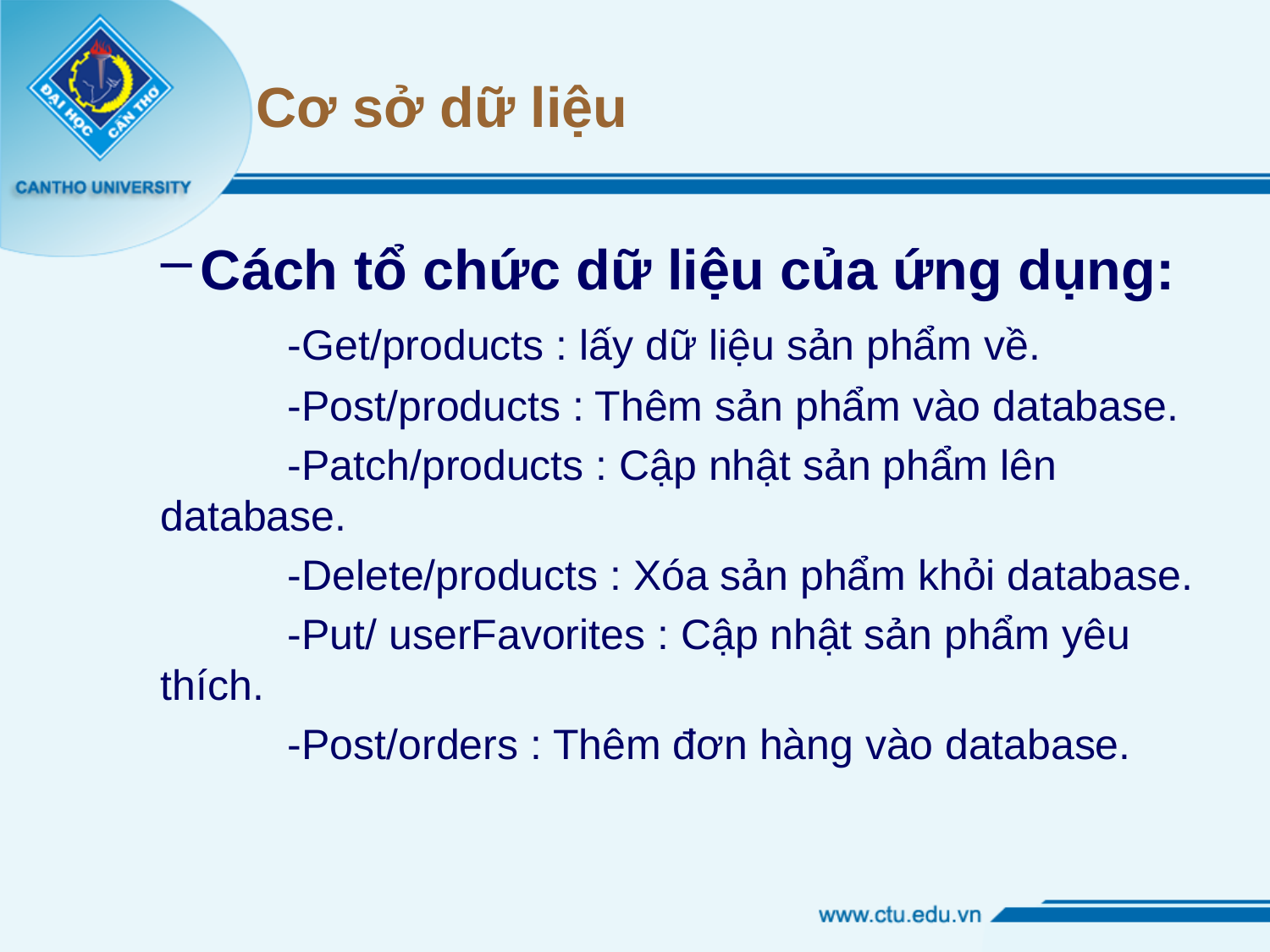

# Cơ sở dữ liệu
Cách tổ chức dữ liệu của ứng dụng:
	-Get/products : lấy dữ liệu sản phẩm về.
	-Post/products : Thêm sản phẩm vào database.
	-Patch/products : Cập nhật sản phẩm lên database.
	-Delete/products : Xóa sản phẩm khỏi database.
	-Put/ userFavorites : Cập nhật sản phẩm yêu thích.
	-Post/orders : Thêm đơn hàng vào database.